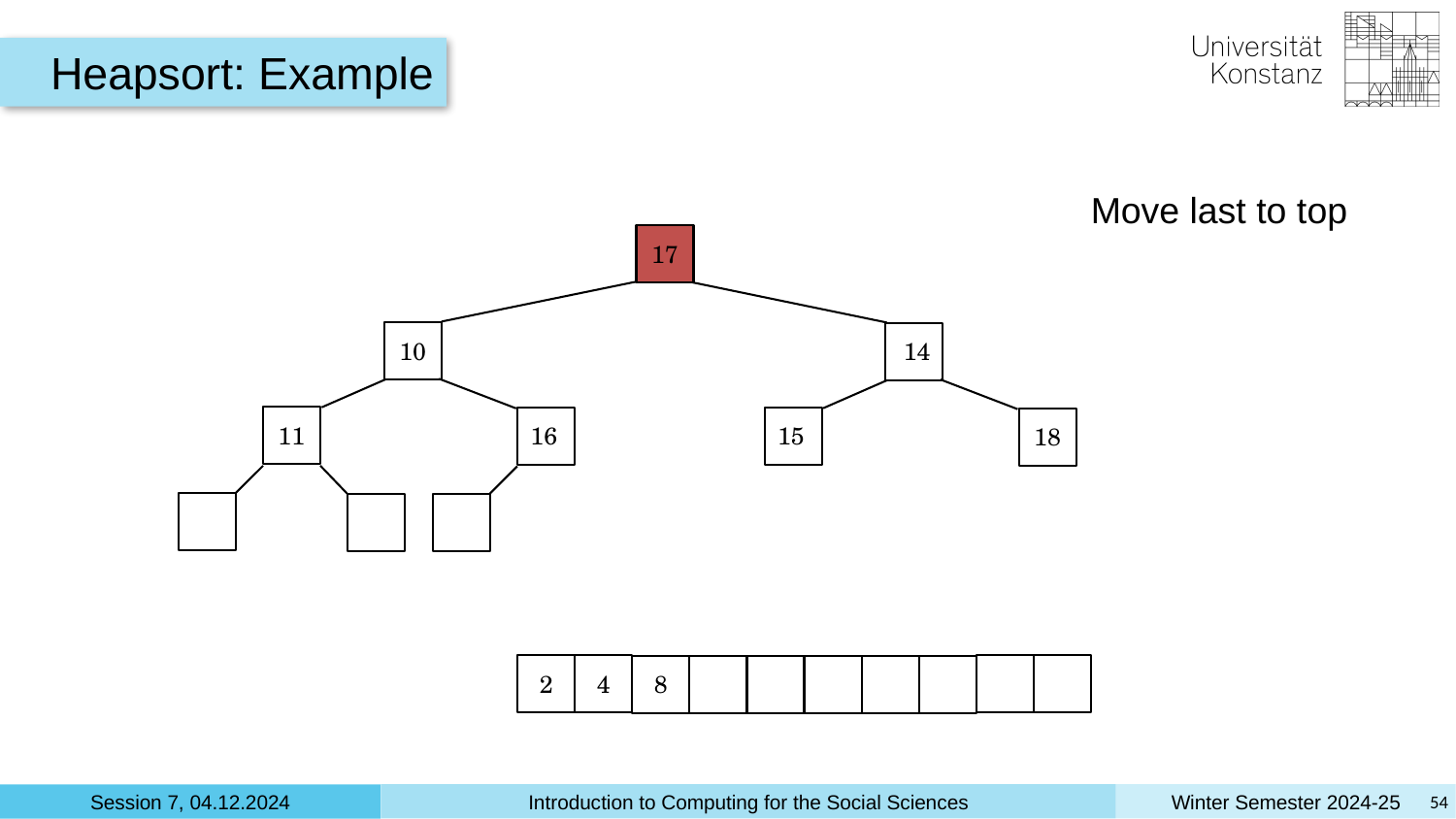

Heapsort: Example
Move last to top

17

10
14

11
16
15
18

4
8
2